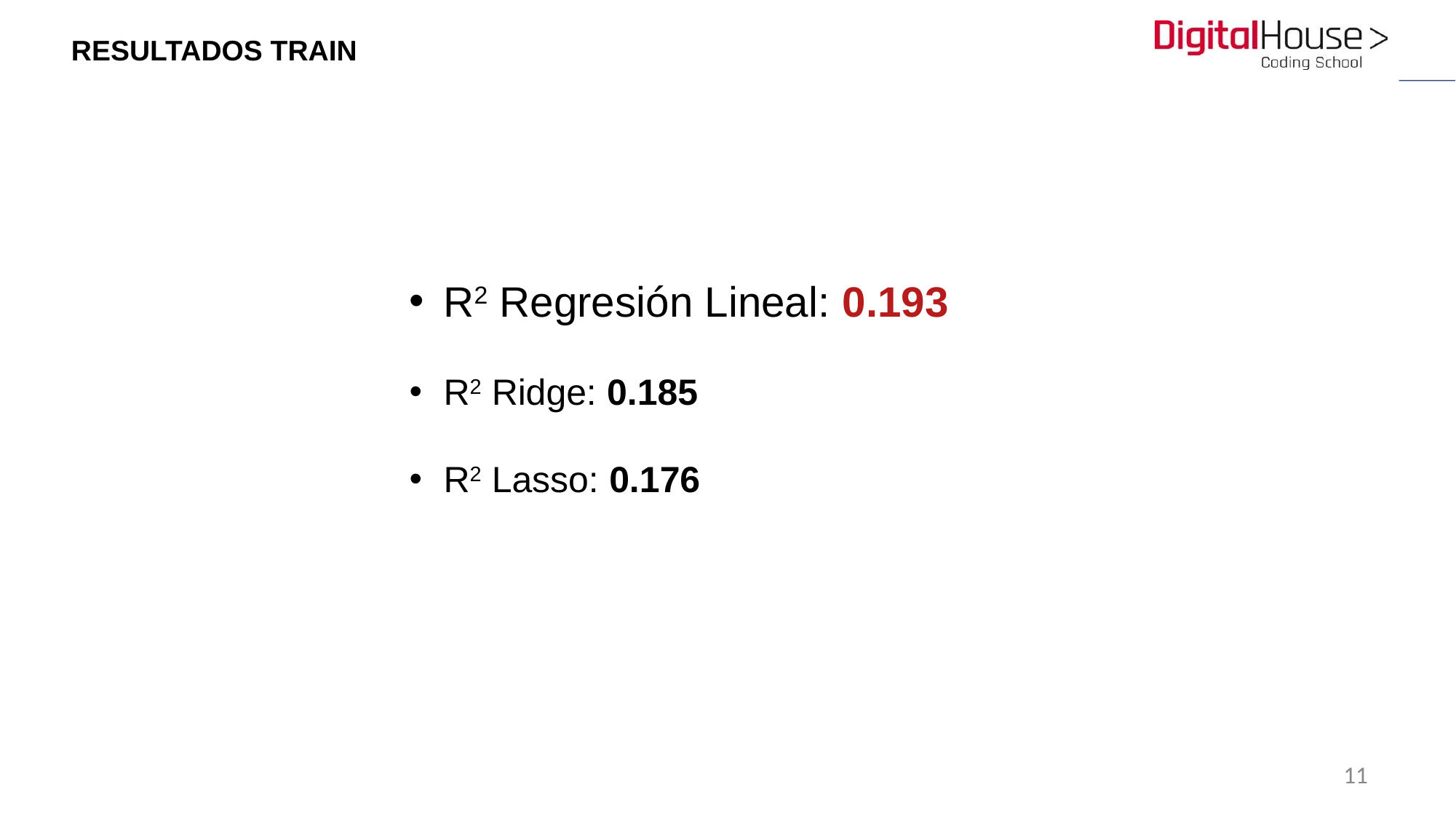

RESULTADOS TRAIN
R2 Regresión Lineal: 0.193
R2 Ridge: 0.185
R2 Lasso: 0.176

11